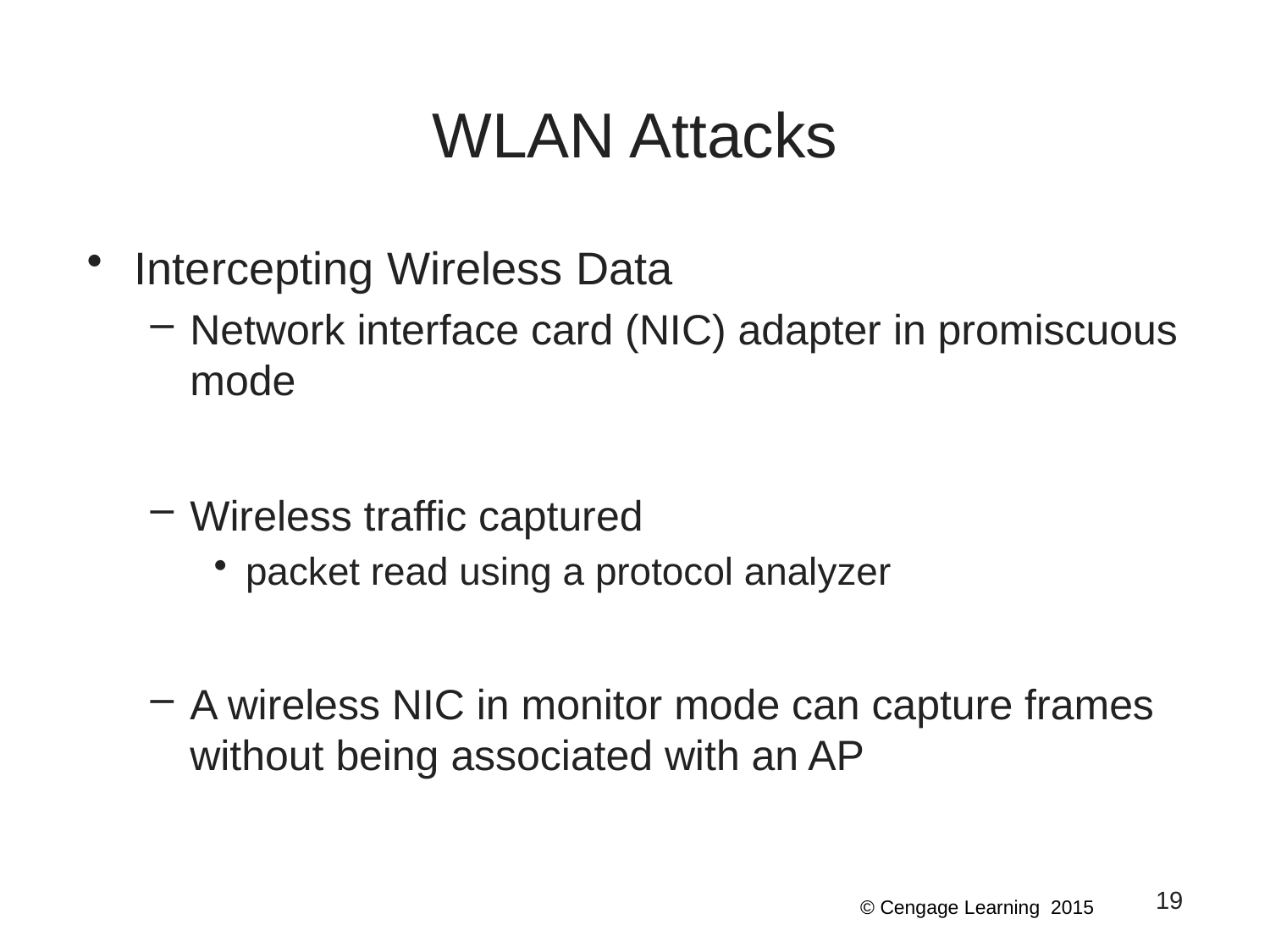

# WLAN Attacks
Intercepting Wireless Data
Network interface card (NIC) adapter in promiscuous mode

Wireless traffic captured
packet read using a protocol analyzer

A wireless NIC in monitor mode can capture frames without being associated with an AP

19